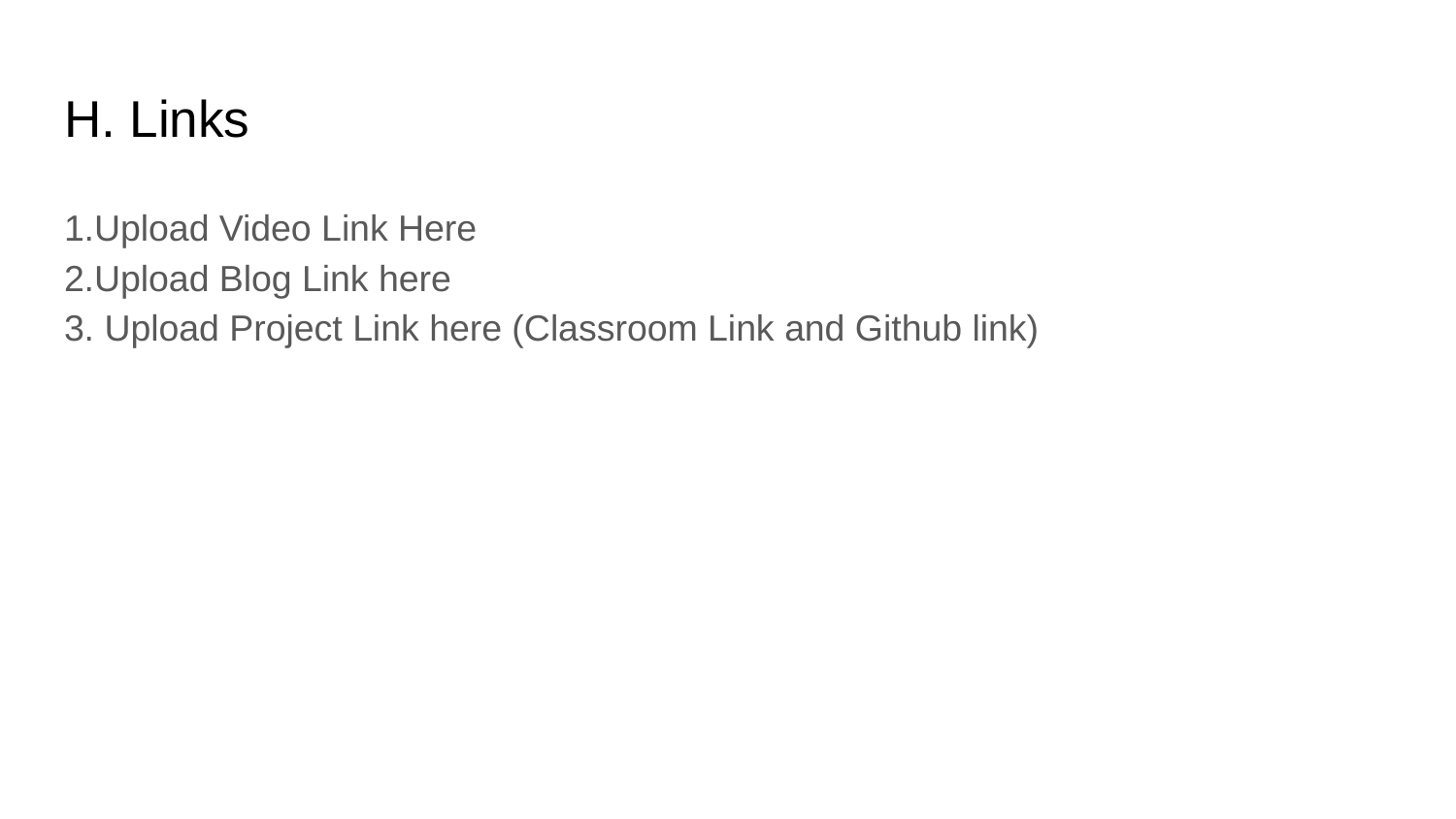

# H. Links
1.Upload Video Link Here
2.Upload Blog Link here
3. Upload Project Link here (Classroom Link and Github link)